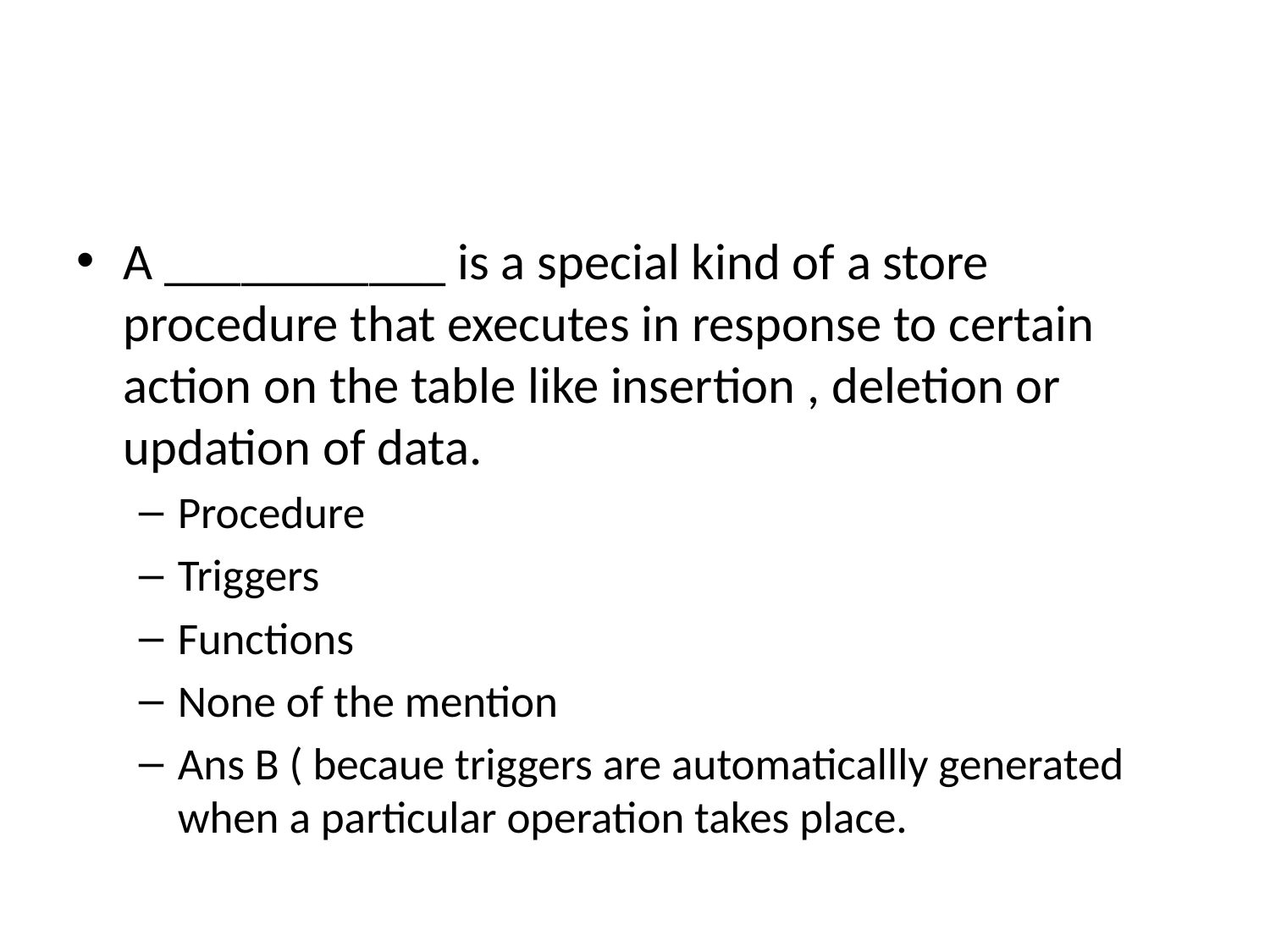

#
A ___________ is a special kind of a store procedure that executes in response to certain action on the table like insertion , deletion or updation of data.
Procedure
Triggers
Functions
None of the mention
Ans B ( becaue triggers are automaticallly generated when a particular operation takes place.